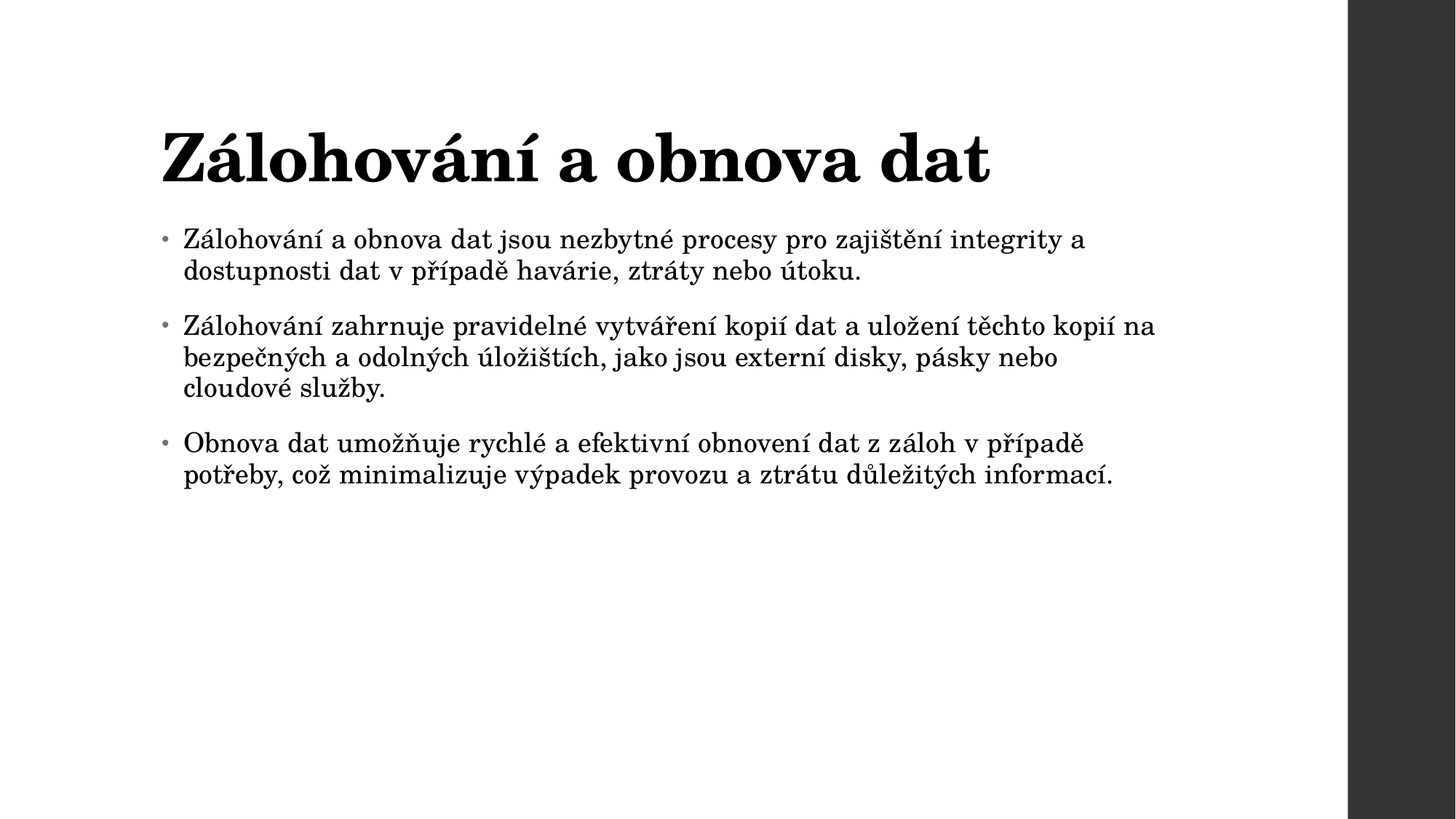

# Zálohování a obnova dat
Zálohování a obnova dat jsou nezbytné procesy pro zajištění integrity a dostupnosti dat v případě havárie, ztráty nebo útoku.
Zálohování zahrnuje pravidelné vytváření kopií dat a uložení těchto kopií na bezpečných a odolných úložištích, jako jsou externí disky, pásky nebo cloudové služby.
Obnova dat umožňuje rychlé a efektivní obnovení dat z záloh v případě potřeby, což minimalizuje výpadek provozu a ztrátu důležitých informací.